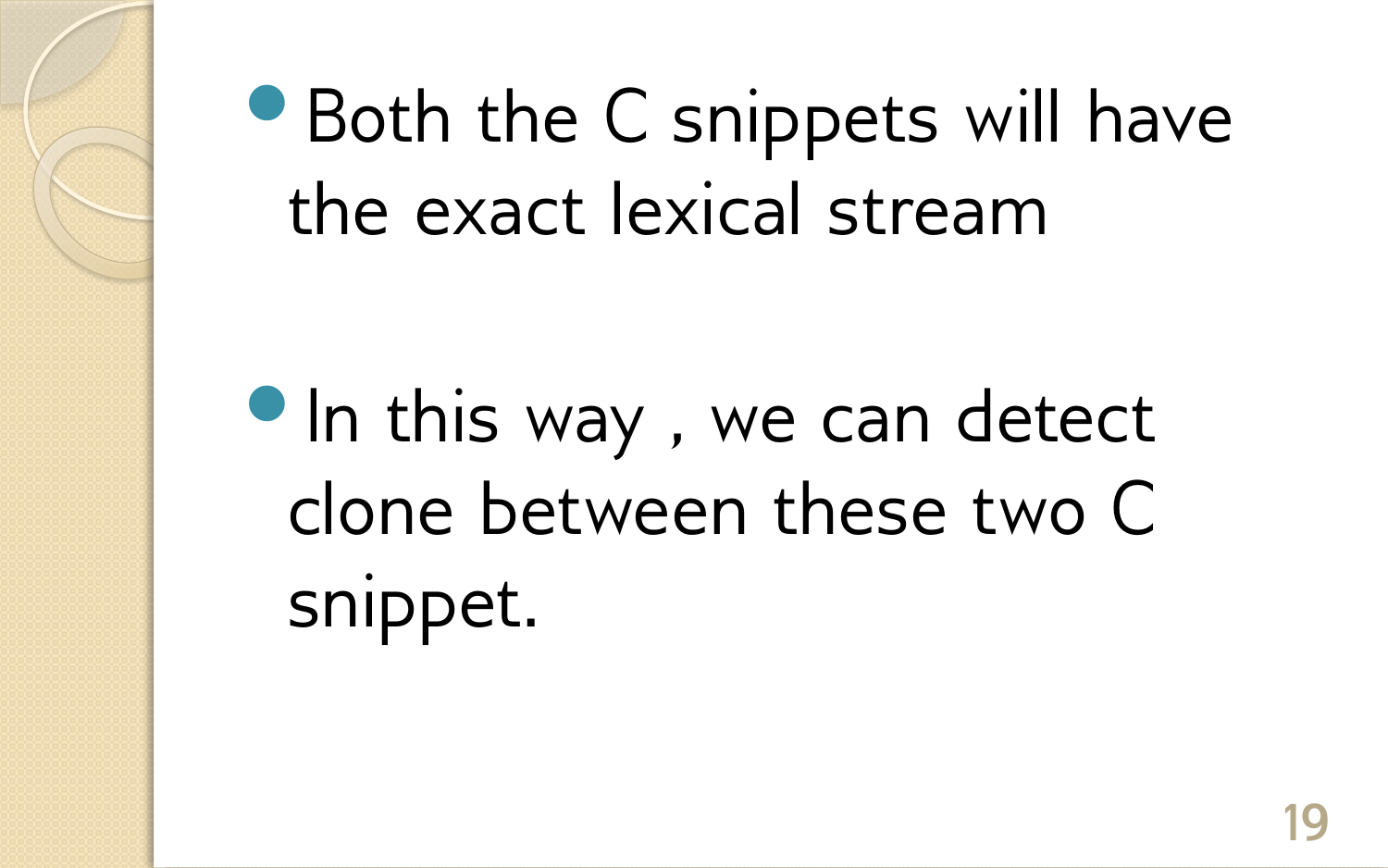

Both the C snippets will have the exact lexical stream

In this way , we can detect clone between these two C snippet.
19